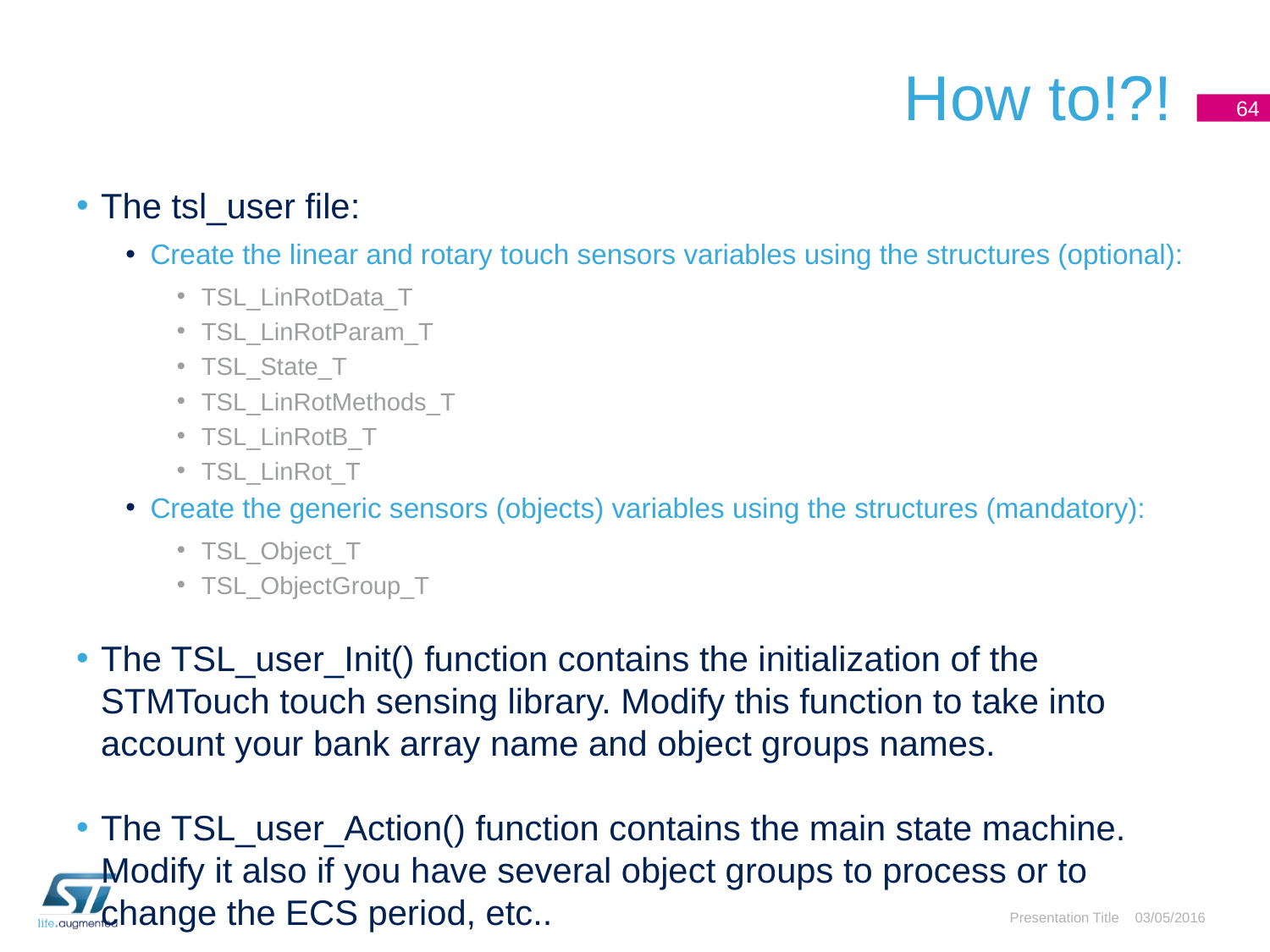

# How to!?!
64
The tsl_user file:
Create the linear and rotary touch sensors variables using the structures (optional):
TSL_LinRotData_T
TSL_LinRotParam_T
TSL_State_T
TSL_LinRotMethods_T
TSL_LinRotB_T
TSL_LinRot_T
Create the generic sensors (objects) variables using the structures (mandatory):
TSL_Object_T
TSL_ObjectGroup_T
The TSL_user_Init() function contains the initialization of the STMTouch touch sensing library. Modify this function to take into account your bank array name and object groups names.
The TSL_user_Action() function contains the main state machine. Modify it also if you have several object groups to process or to change the ECS period, etc..
Presentation Title
03/05/2016